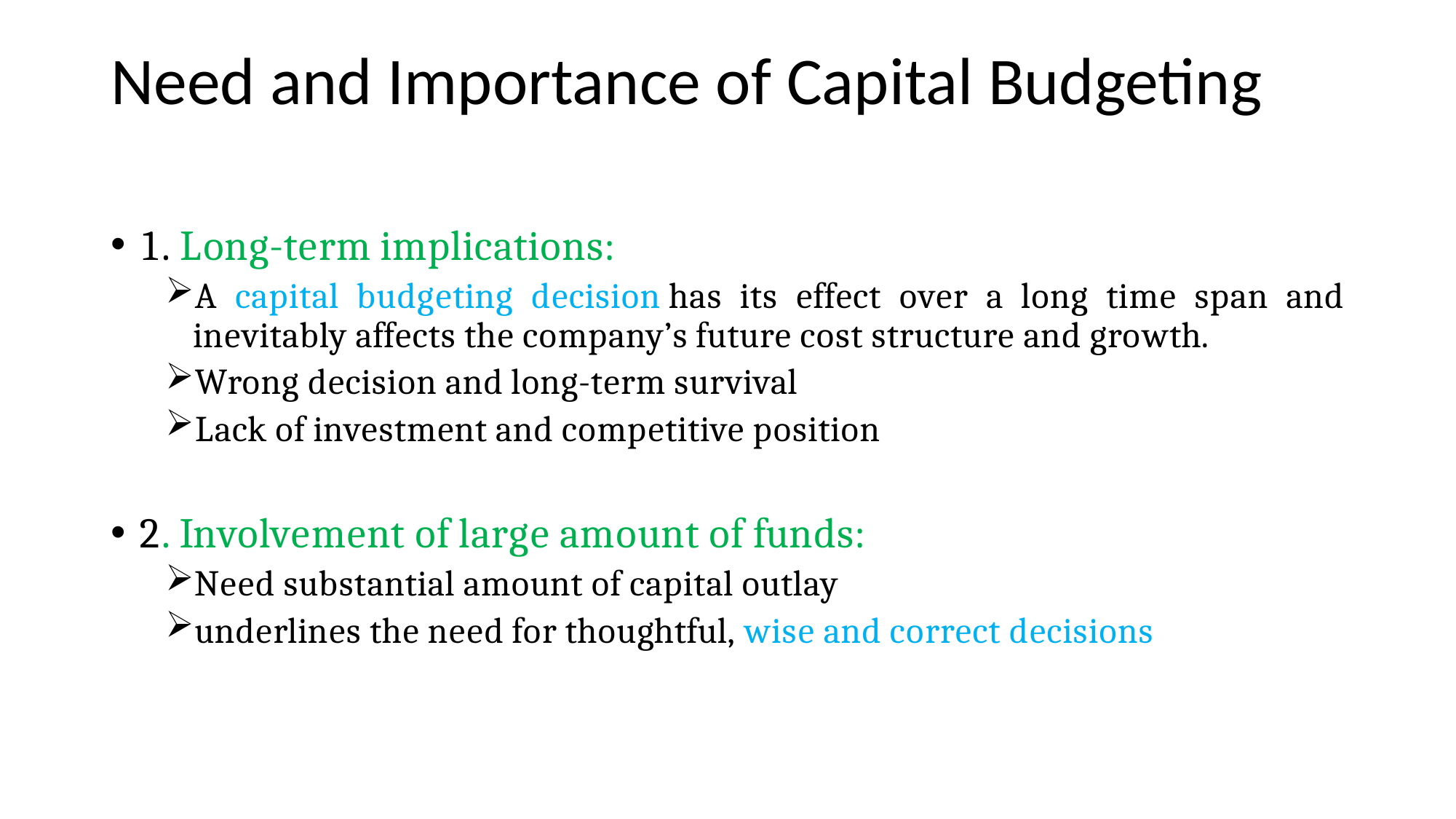

# Need and Importance of Capital Budgeting
1. Long-term implications:
A capital budgeting decision has its effect over a long time span and inevitably affects the company’s future cost structure and growth.
Wrong decision and long-term survival
Lack of investment and competitive position

2. Involvement of large amount of funds:
Need substantial amount of capital outlay
underlines the need for thoughtful, wise and correct decisions